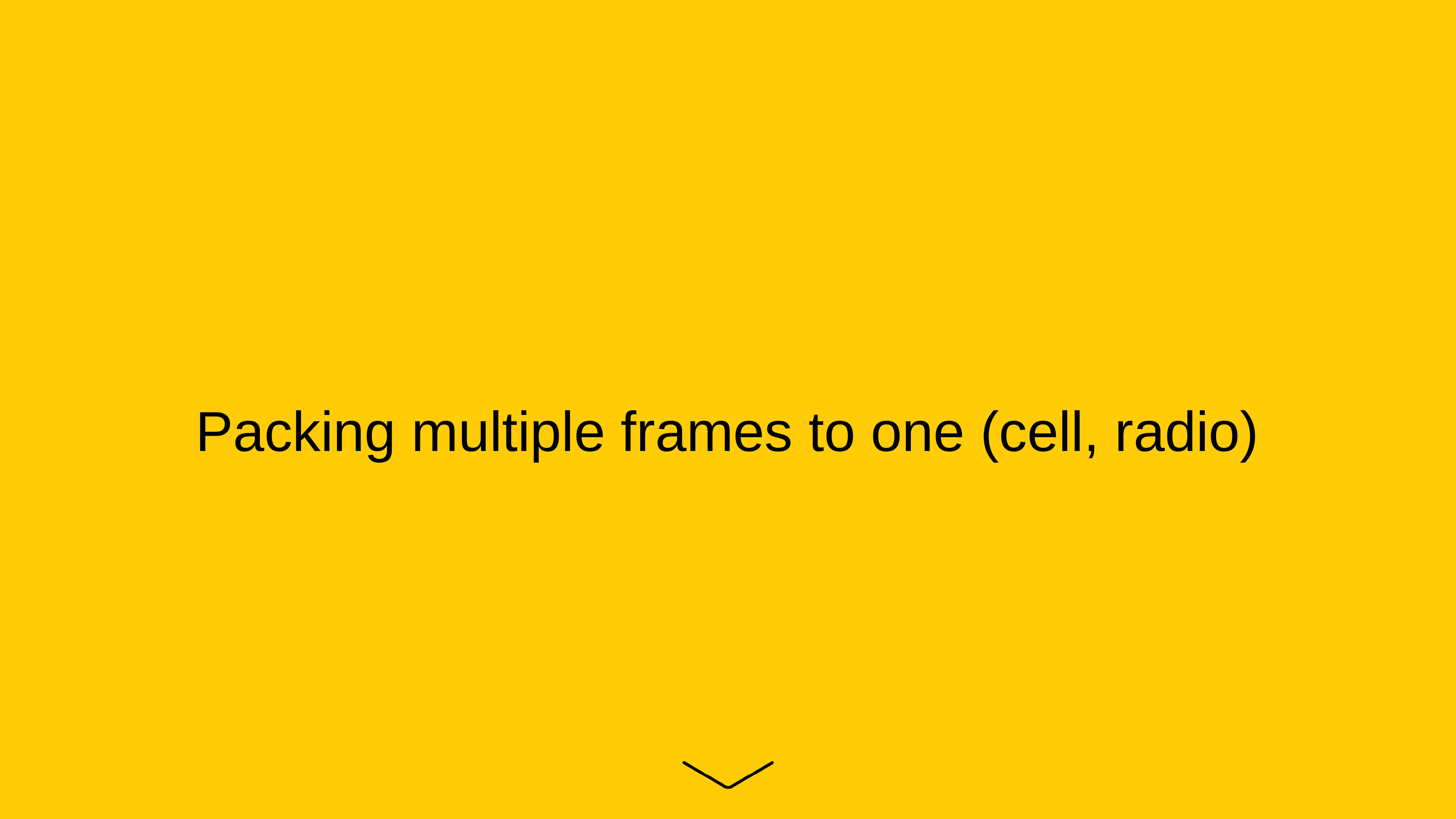

# Packing multiple frames to one (cell, radio)